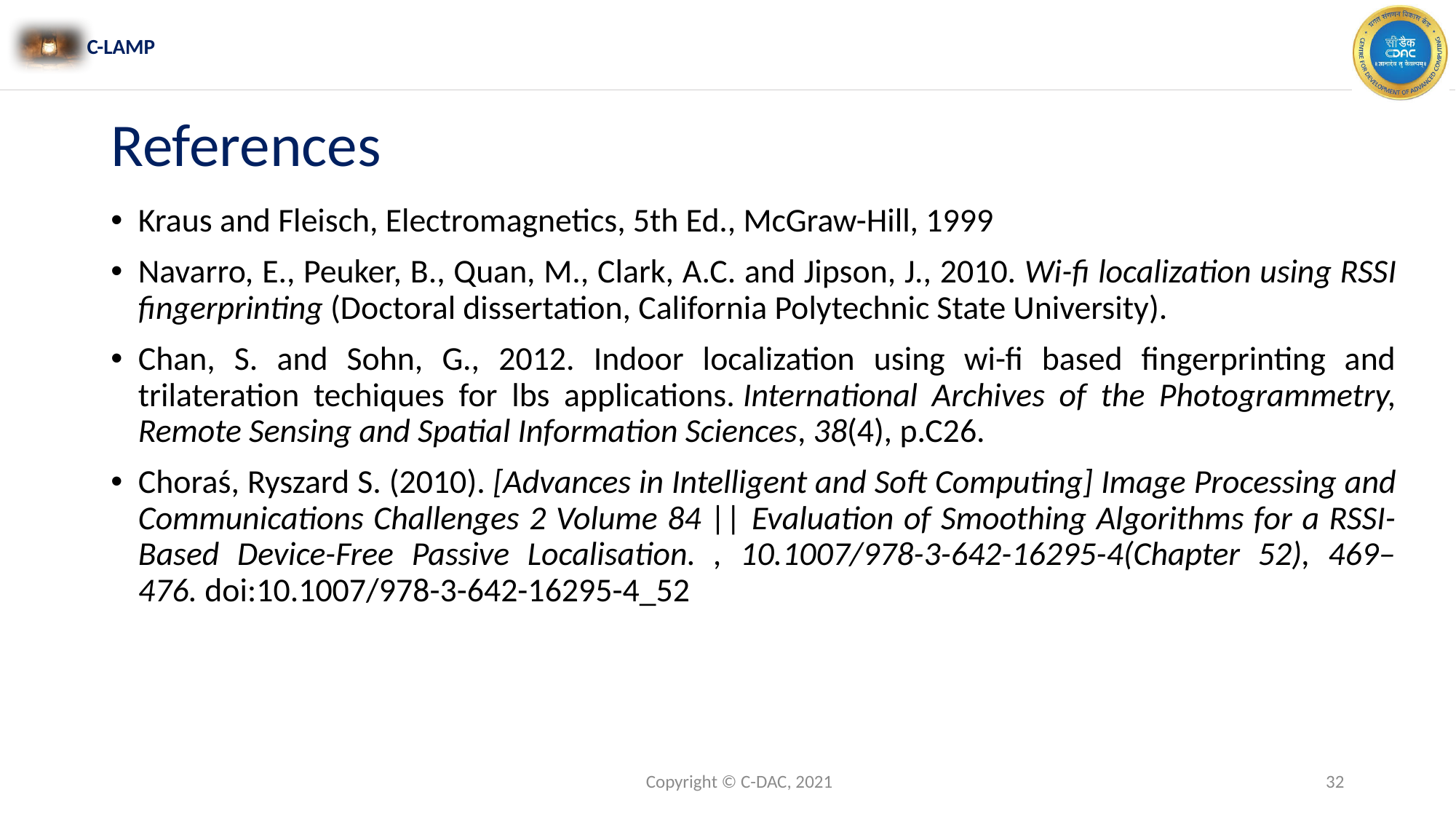

# References
Kraus and Fleisch, Electromagnetics, 5th Ed., McGraw-Hill, 1999
Navarro, E., Peuker, B., Quan, M., Clark, A.C. and Jipson, J., 2010. Wi-fi localization using RSSI fingerprinting (Doctoral dissertation, California Polytechnic State University).
Chan, S. and Sohn, G., 2012. Indoor localization using wi-fi based fingerprinting and trilateration techiques for lbs applications. International Archives of the Photogrammetry, Remote Sensing and Spatial Information Sciences, 38(4), p.C26.
Choraś, Ryszard S. (2010). [Advances in Intelligent and Soft Computing] Image Processing and Communications Challenges 2 Volume 84 || Evaluation of Smoothing Algorithms for a RSSI-Based Device-Free Passive Localisation. , 10.1007/978-3-642-16295-4(Chapter 52), 469–476. doi:10.1007/978-3-642-16295-4_52

Copyright © C-DAC, 2021
32